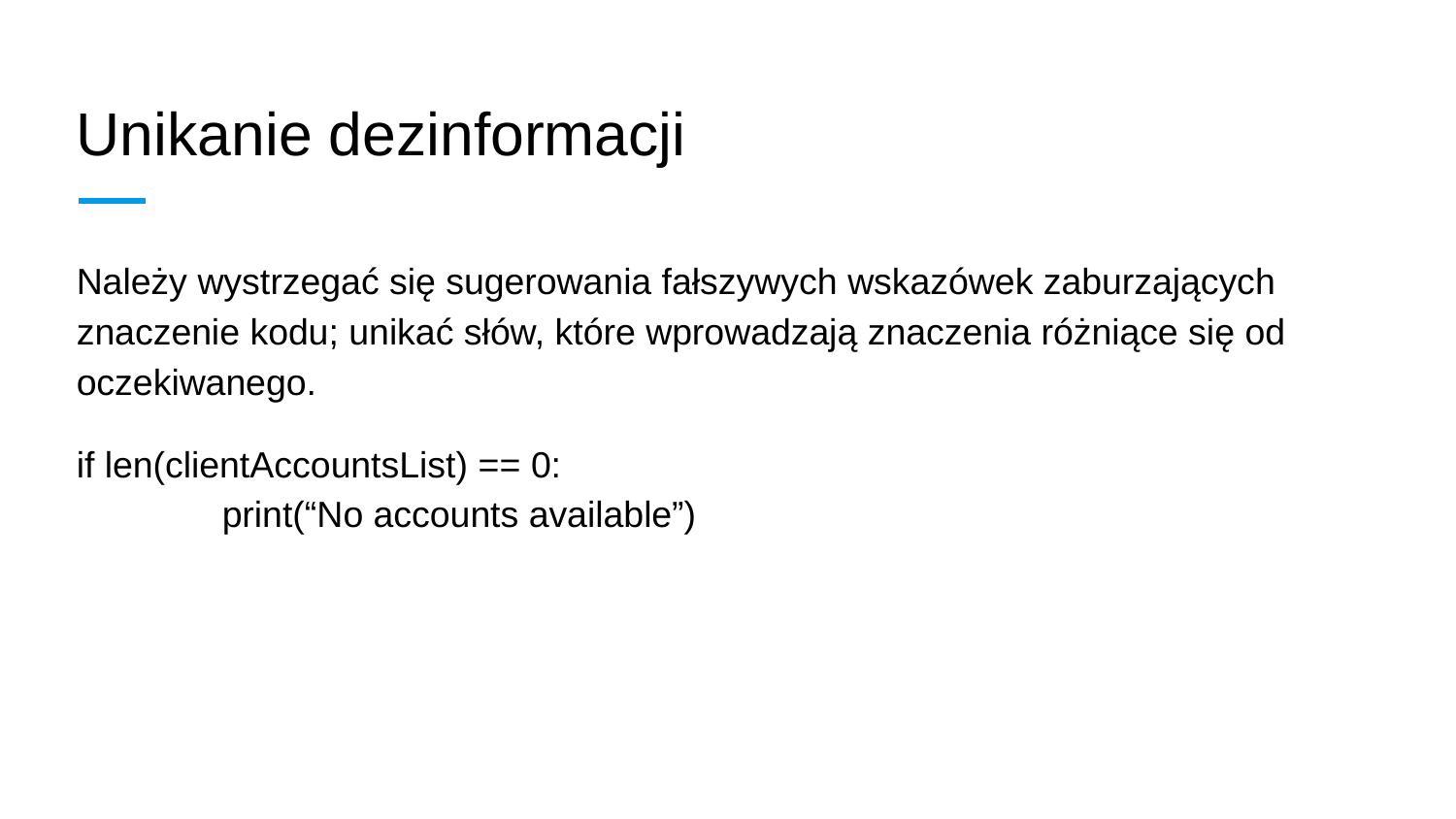

# Unikanie dezinformacji
Należy wystrzegać się sugerowania fałszywych wskazówek zaburzających znaczenie kodu; unikać słów, które wprowadzają znaczenia różniące się od oczekiwanego.
if len(clientAccountsList) == 0:
	print(“No accounts available”)